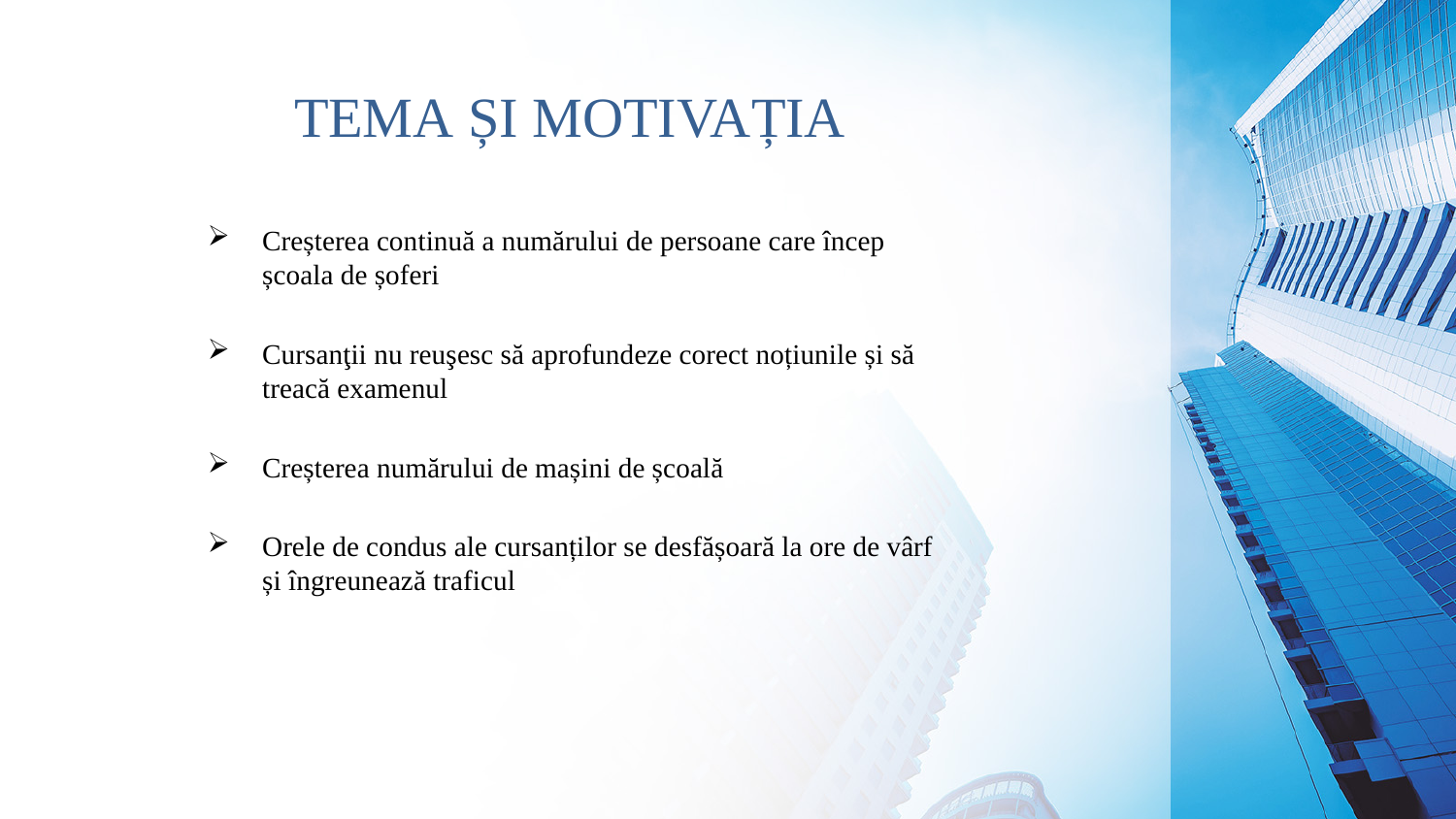

# TEMA ȘI MOTIVAȚIA
Creșterea continuă a numărului de persoane care încep școala de șoferi

Cursanţii nu reuşesc să aprofundeze corect noțiunile și să treacă examenul

Creșterea numărului de mașini de școală

Orele de condus ale cursanților se desfășoară la ore de vârf și îngreunează traficul